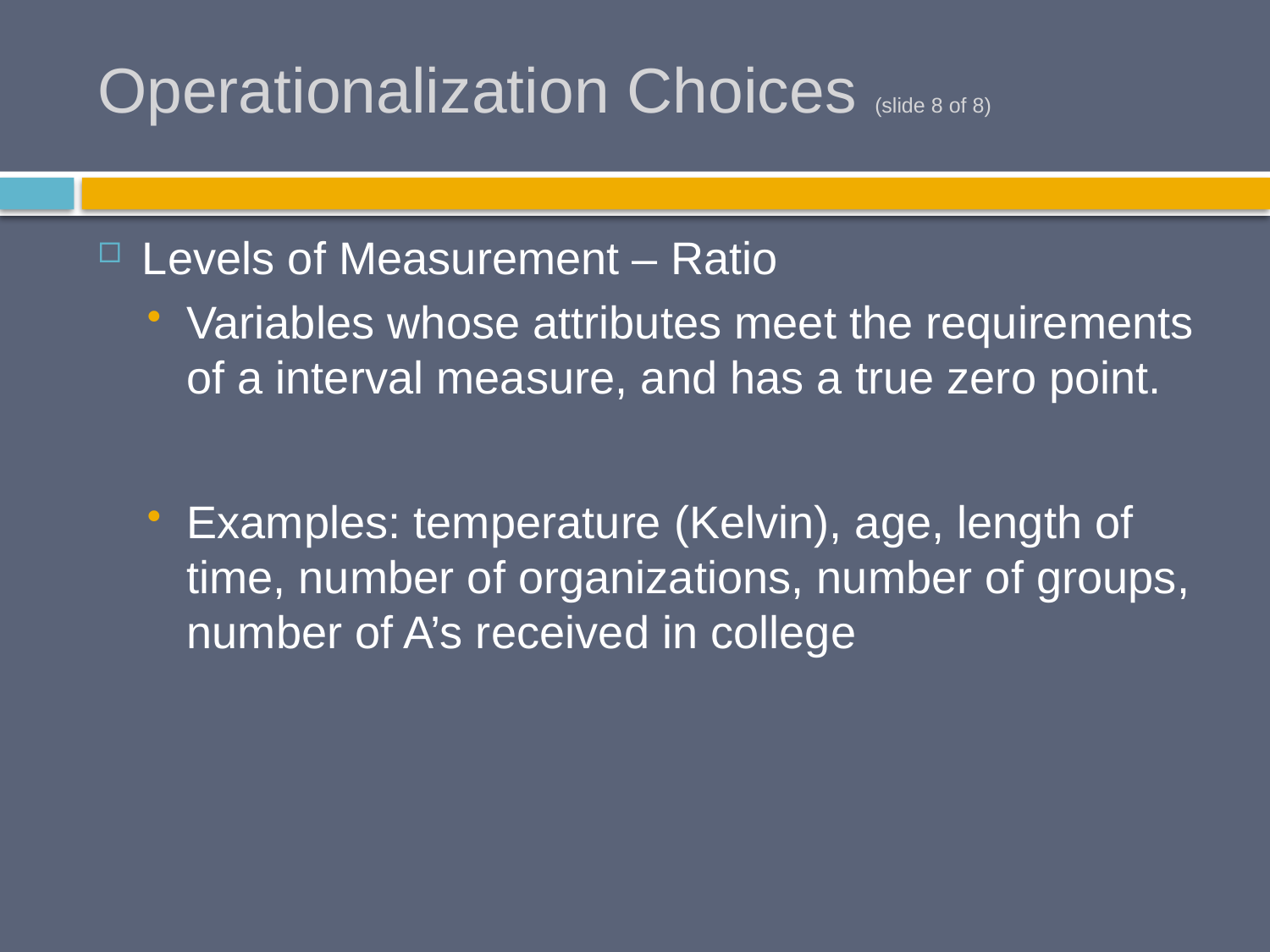

# Operationalization Choices (slide 8 of 8)
Levels of Measurement – Ratio
Variables whose attributes meet the requirements of a interval measure, and has a true zero point.

Examples: temperature (Kelvin), age, length of time, number of organizations, number of groups, number of A’s received in college